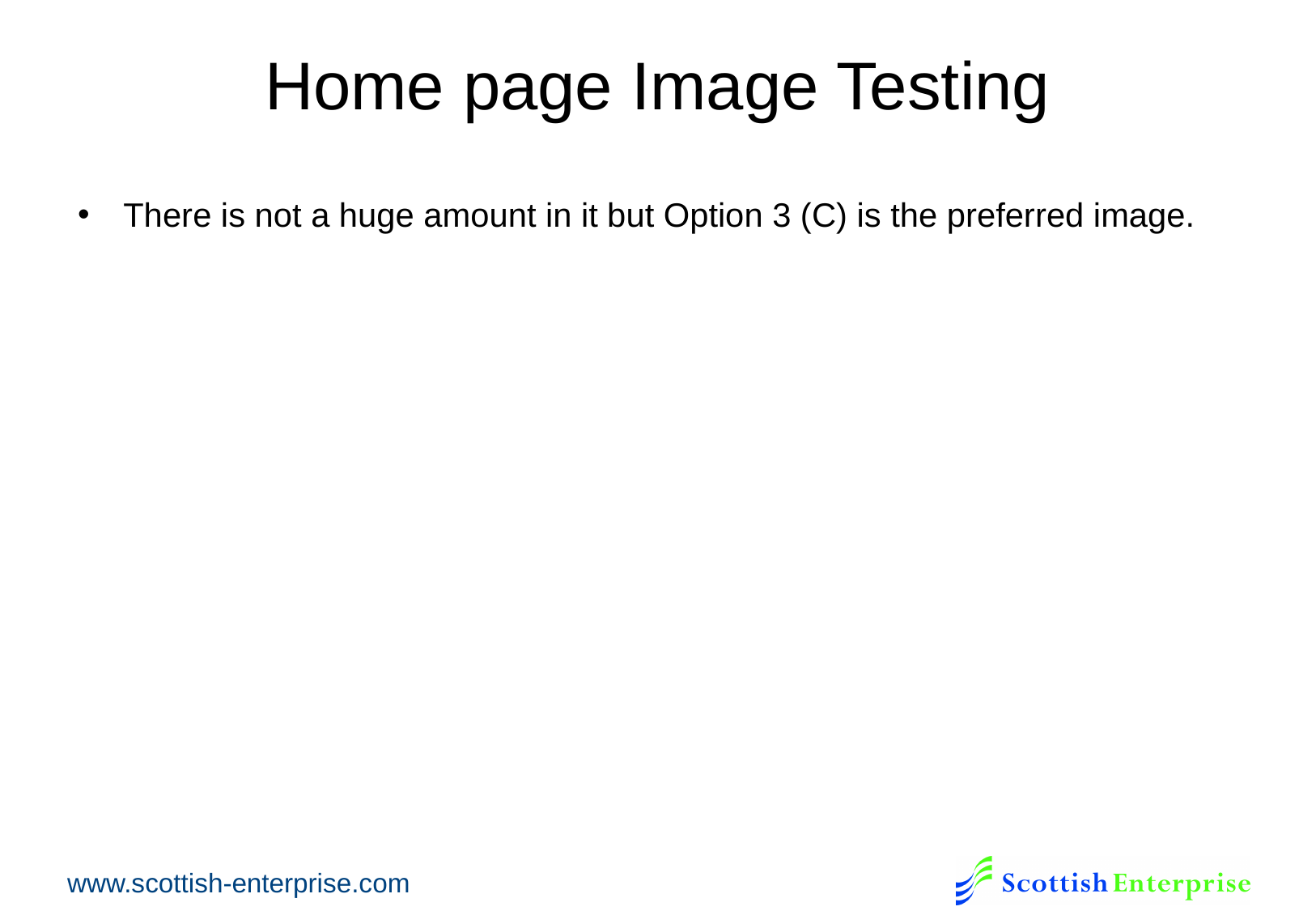

# Home page Image Testing
There is not a huge amount in it but Option 3 (C) is the preferred image.